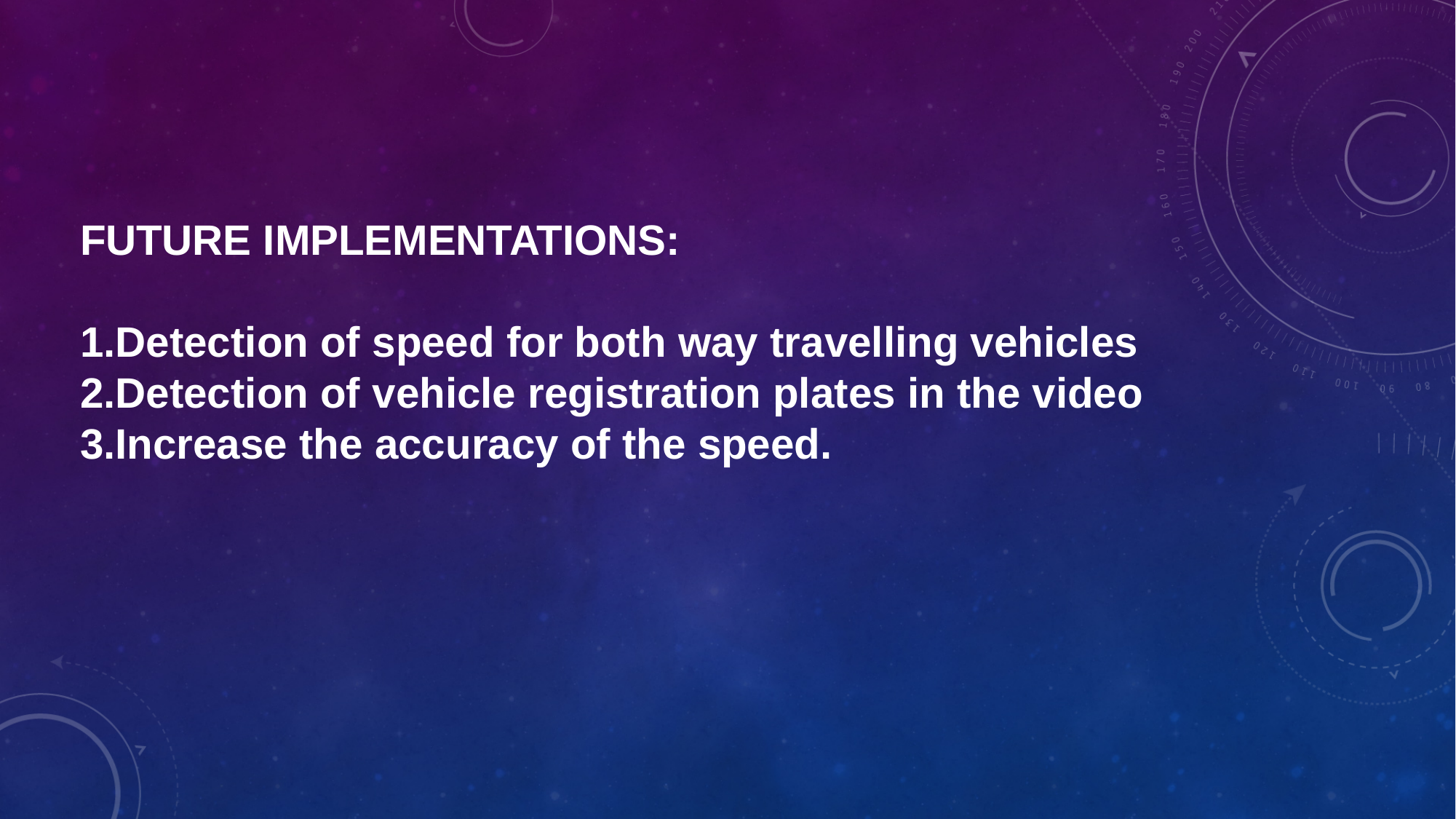

FUTURE IMPLEMENTATIONS:

1.Detection of speed for both way travelling vehicles
2.Detection of vehicle registration plates in the video
3.Increase the accuracy of the speed.